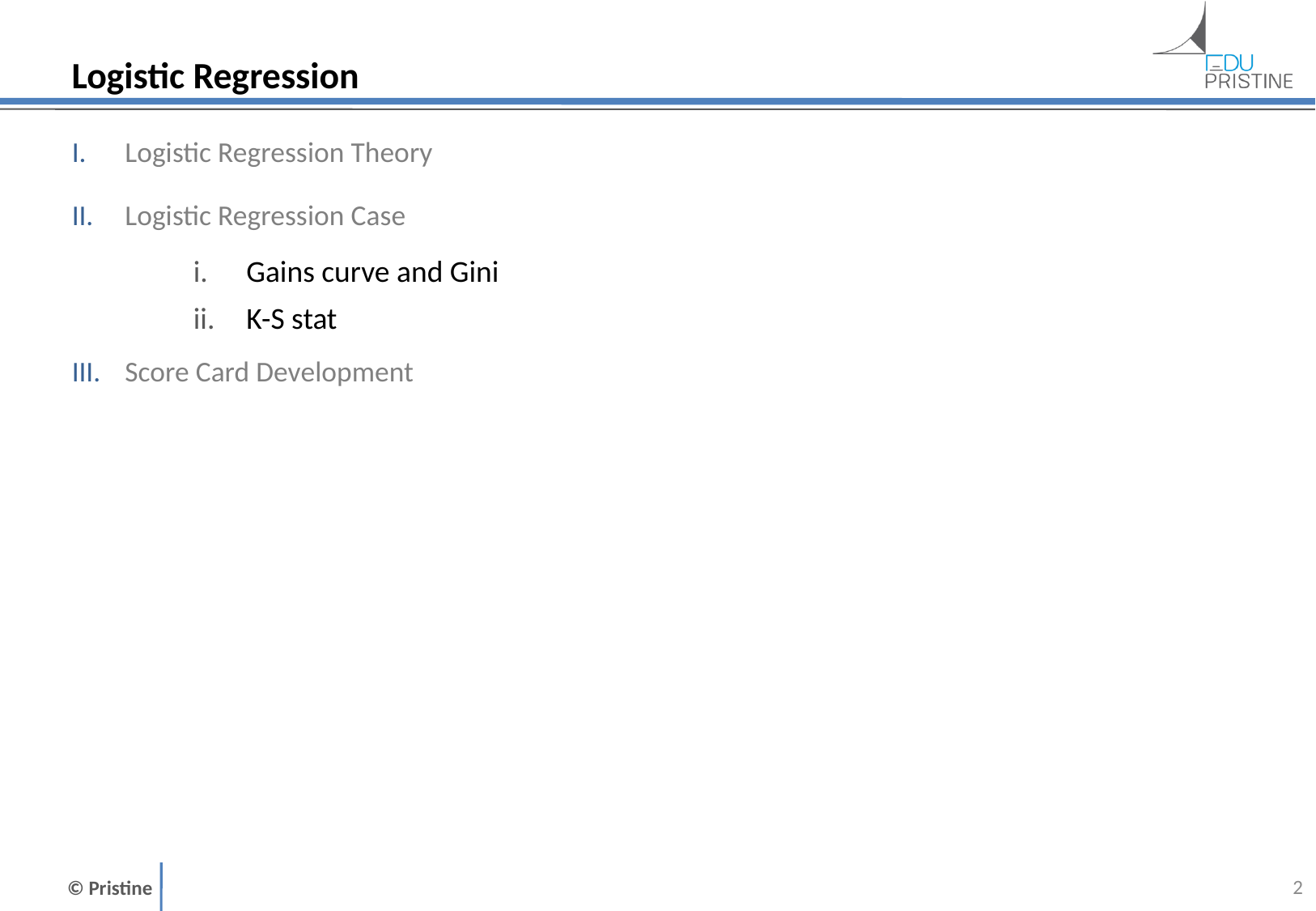

# Logistic Regression
Logistic Regression Theory
Logistic Regression Case
Gains curve and Gini
K-S stat
Score Card Development

2